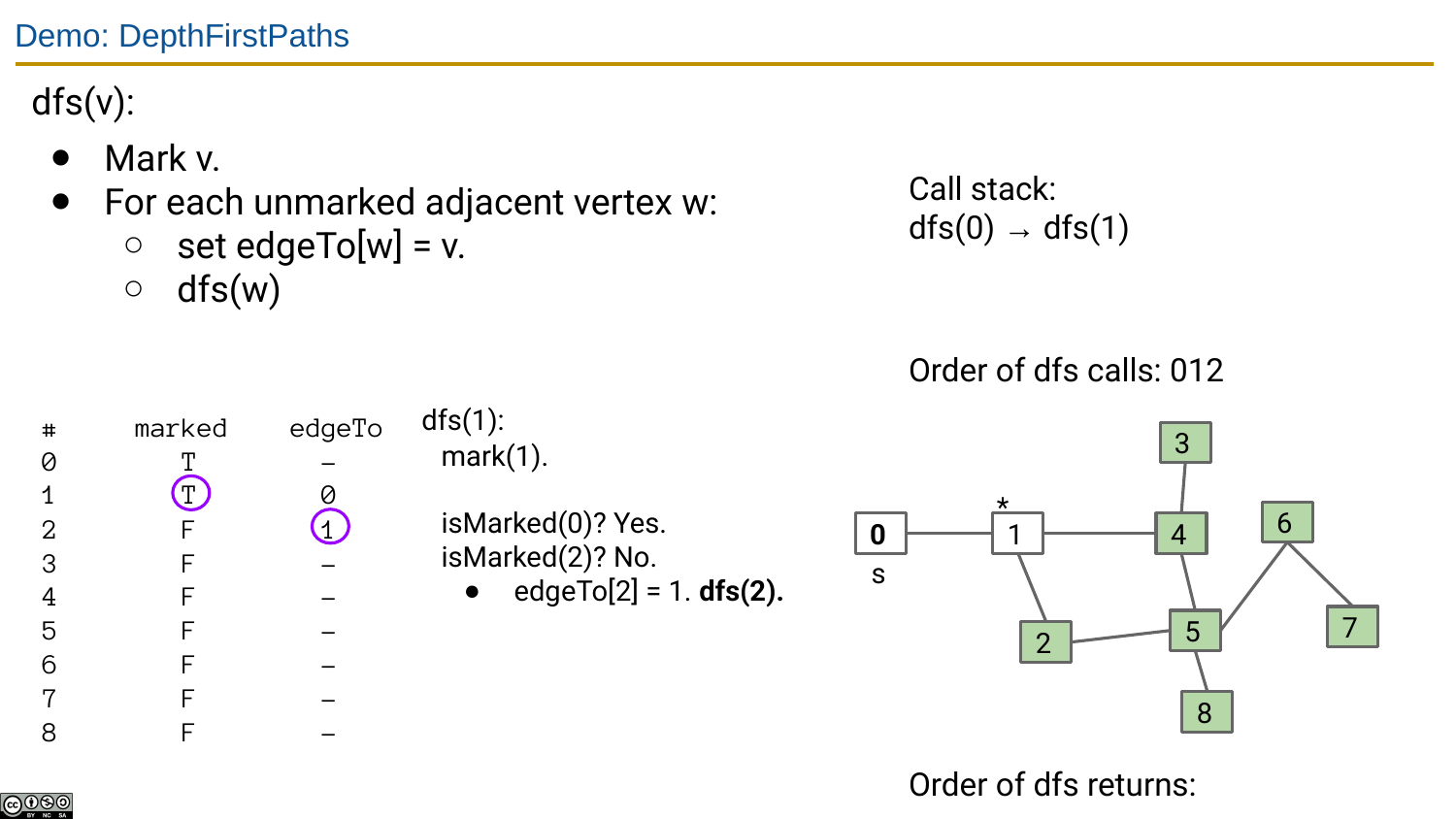

# Demo: DepthFirstPaths
dfs(v):
Mark v.
For each unmarked adjacent vertex w:
set edgeTo[w] = v.
dfs(w)
Call stack:
dfs(0) → dfs(1)
Order of dfs calls: 012
dfs(1):
#     marked    edgeTo
0        T        -
1        T        0
2        F        1
3        F        -
4        F        -
5        F        -
6        F        -
7        F        -
8        F        -
3
mark(1).

isMarked(0)? Yes.
isMarked(2)? No.
edgeTo[2] = 1. dfs(2).
*

6

0
1
4
s
7
5
2
8
Order of dfs returns: